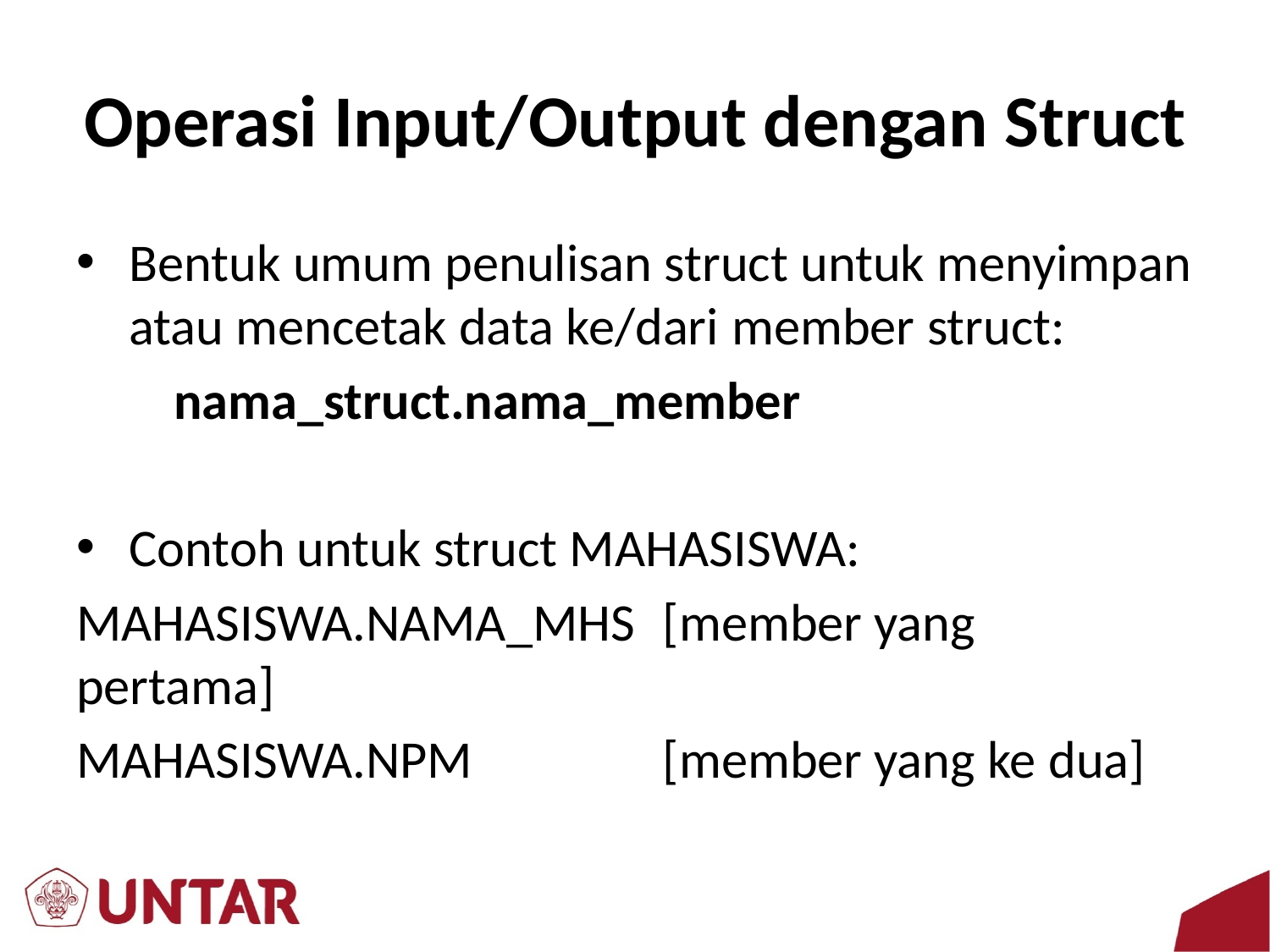

# Operasi Input/Output dengan Struct
Bentuk umum penulisan struct untuk menyimpan atau mencetak data ke/dari member struct:
		nama_struct.nama_member

Contoh untuk struct MAHASISWA:
Mahasiswa.Nama_MHS	[member yang 										pertama]
Mahasiswa.NPM		[member yang ke dua]